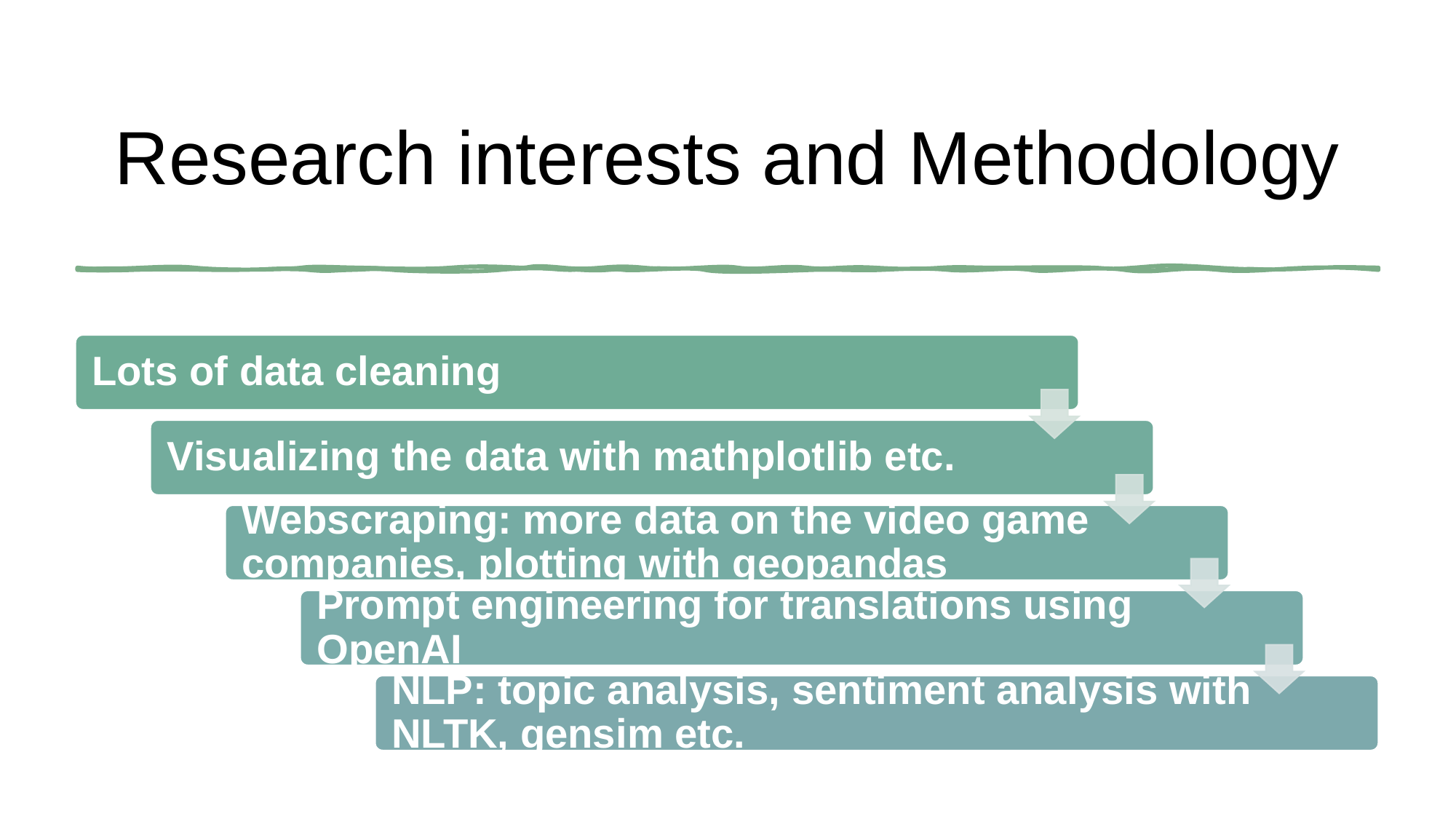

# Research interests and Methodology

Lots of data cleaning
Visualizing the data with mathplotlib etc.
Webscraping: more data on the video game companies, plotting with geopandas
Prompt engineering for translations using OpenAI
NLP: topic analysis, sentiment analysis with NLTK, gensim etc.